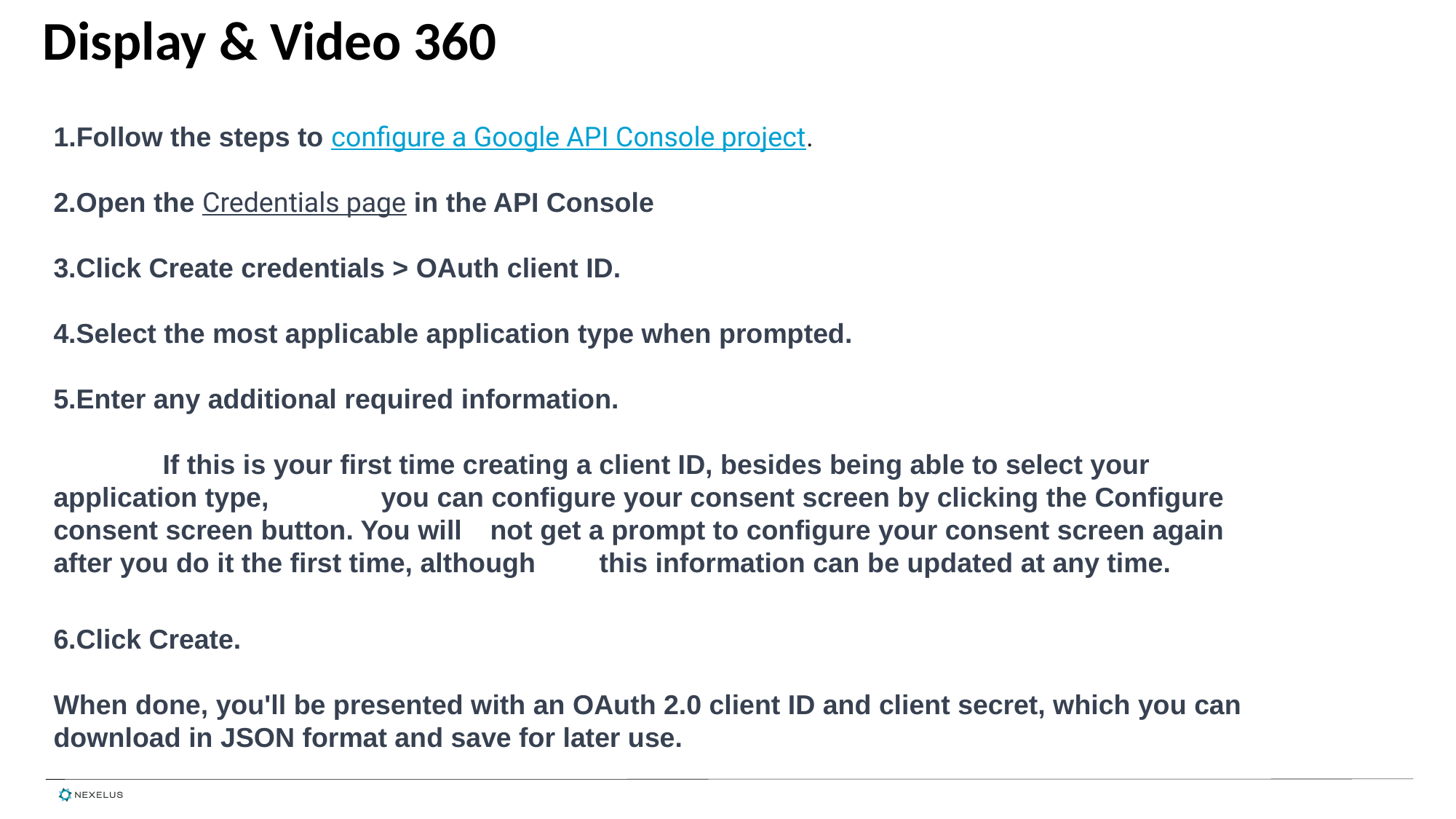

# Display & Video 360
Follow the steps to configure a Google API Console project.

2.Open the Credentials page in the API Console

3.Click Create credentials > OAuth client ID.

4.Select the most applicable application type when prompted.

5.Enter any additional required information.

	If this is your first time creating a client ID, besides being able to select your application type, 	you can configure your consent screen by clicking the Configure consent screen button. You will 	not get a prompt to configure your consent screen again after you do it the first time, although 	this information can be updated at any time.

6.Click Create.

When done, you'll be presented with an OAuth 2.0 client ID and client secret, which you can download in JSON format and save for later use.